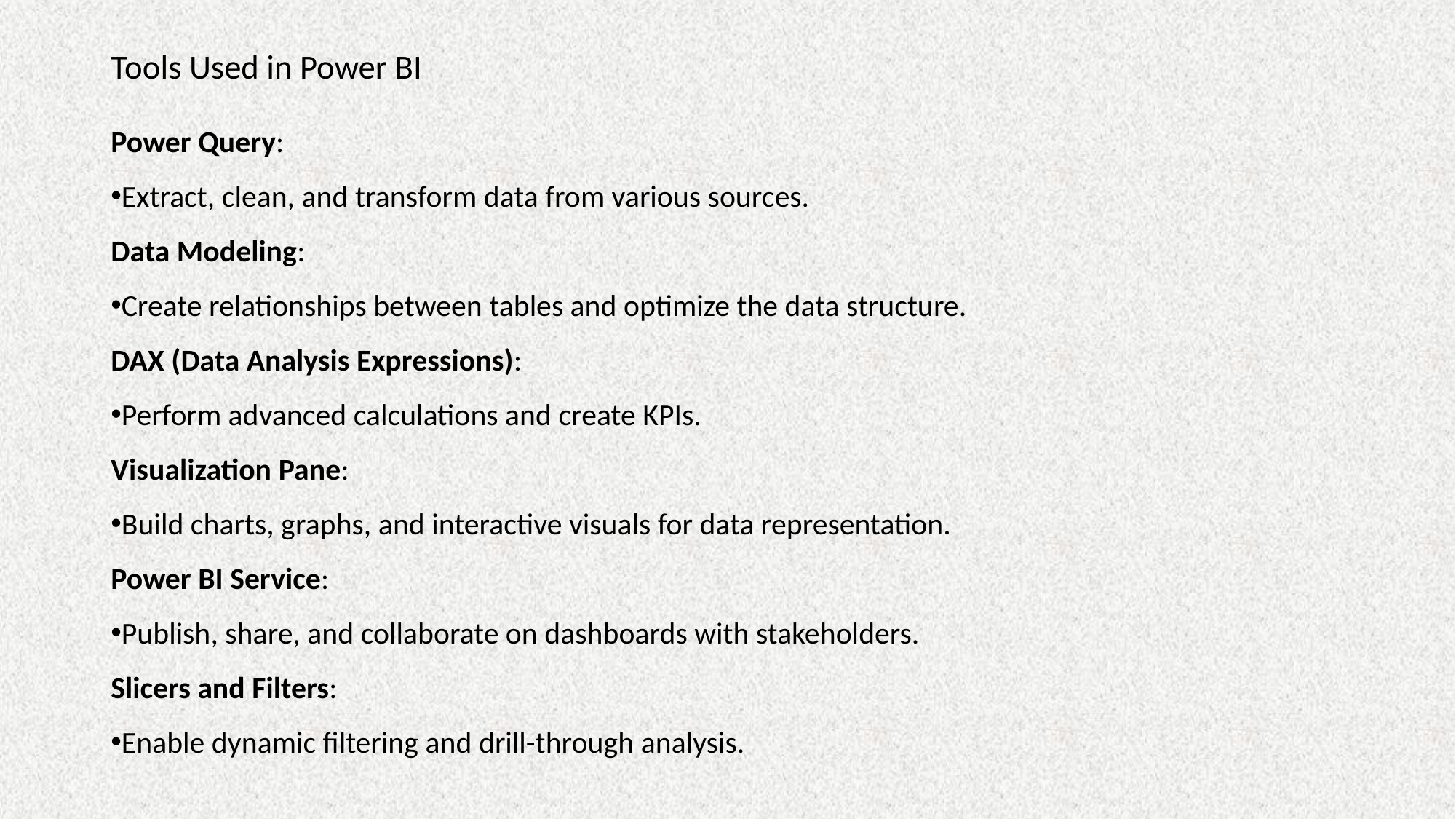

# Tools Used in Power BI
Power Query:
Extract, clean, and transform data from various sources.
Data Modeling:
Create relationships between tables and optimize the data structure.
DAX (Data Analysis Expressions):
Perform advanced calculations and create KPIs.
Visualization Pane:
Build charts, graphs, and interactive visuals for data representation.
Power BI Service:
Publish, share, and collaborate on dashboards with stakeholders.
Slicers and Filters:
Enable dynamic filtering and drill-through analysis.